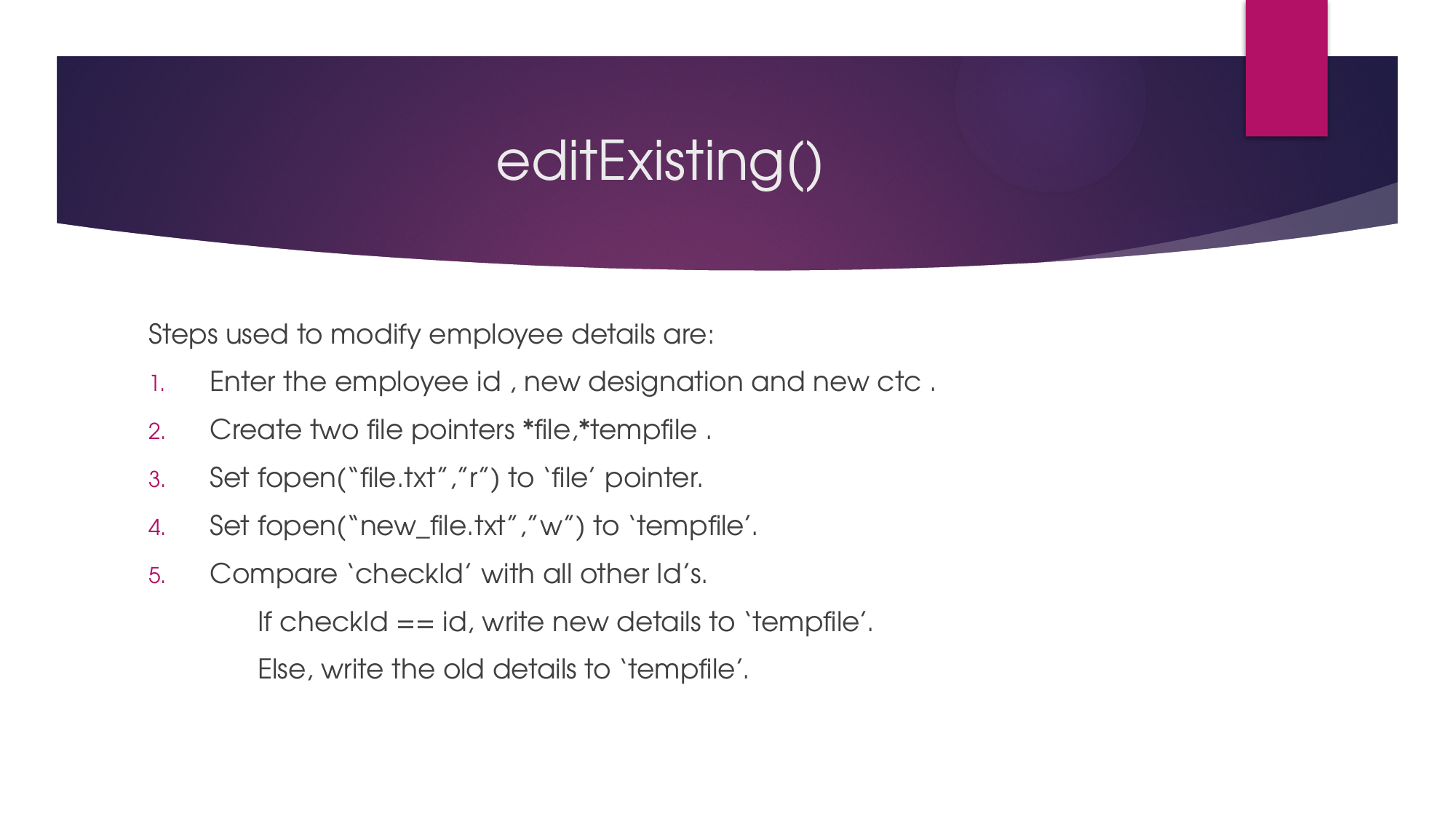

# editExisting()
Steps used to modify employee details are:
Enter the employee id , new designation and new ctc .
Create two file pointers *file,*tempfile .
Set fopen(“file.txt”,”r”) to ‘file’ pointer.
Set fopen(“new_file.txt”,”w”) to ‘tempfile’.
Compare ‘checkId’ with all other Id’s.
	If checkId == id, write new details to ‘tempfile’.
	Else, write the old details to ‘tempfile’.